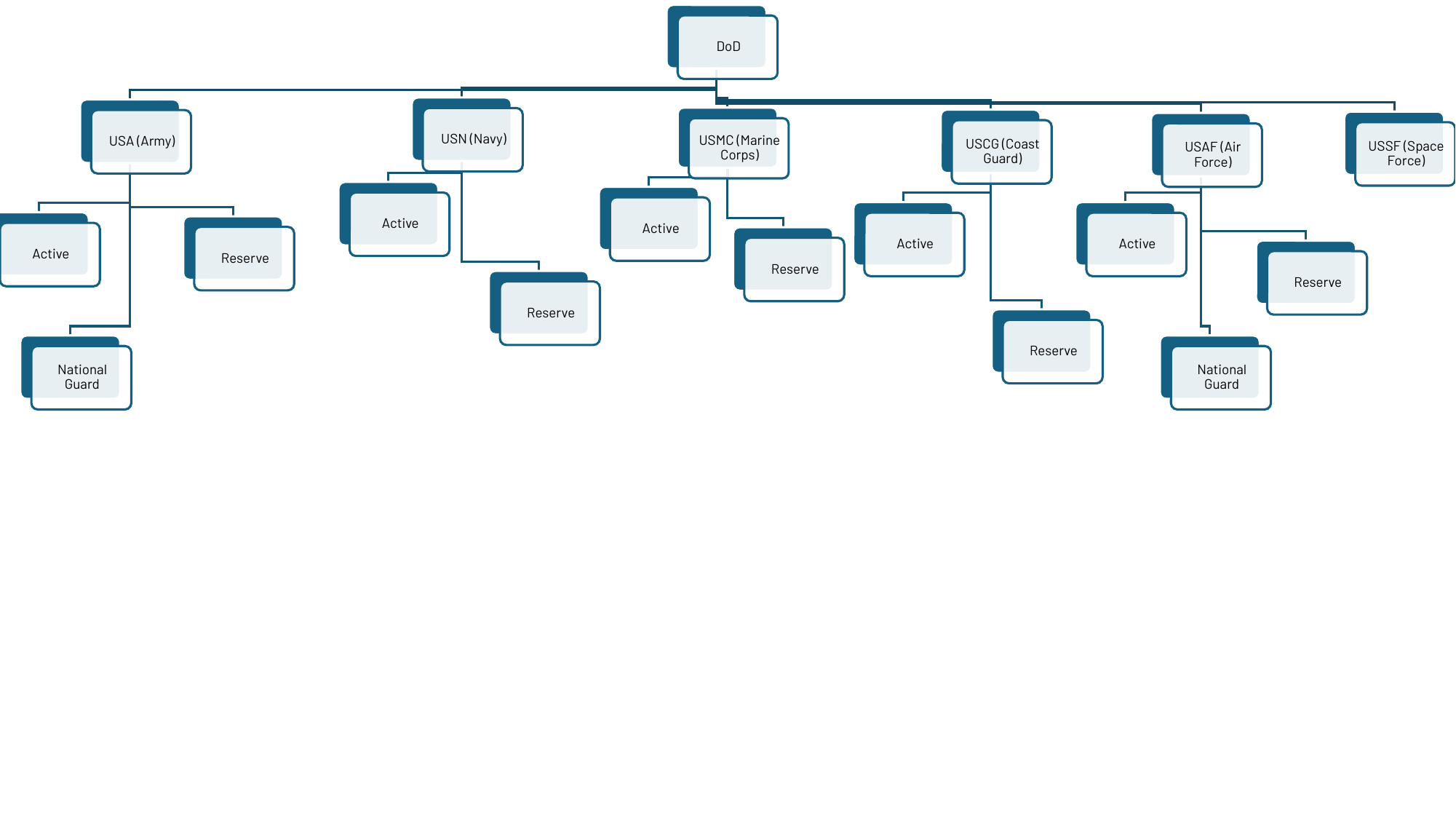

DoD
USA (Army)
Active
Reserve
National Guard
USN (Navy)
Active
Reserve
USMC (Marine Corps)
Active
Reserve
USCG (Coast Guard)
Active
Reserve
USAF (Air Force)
Active
Reserve
National Guard
USSF (Space Force)